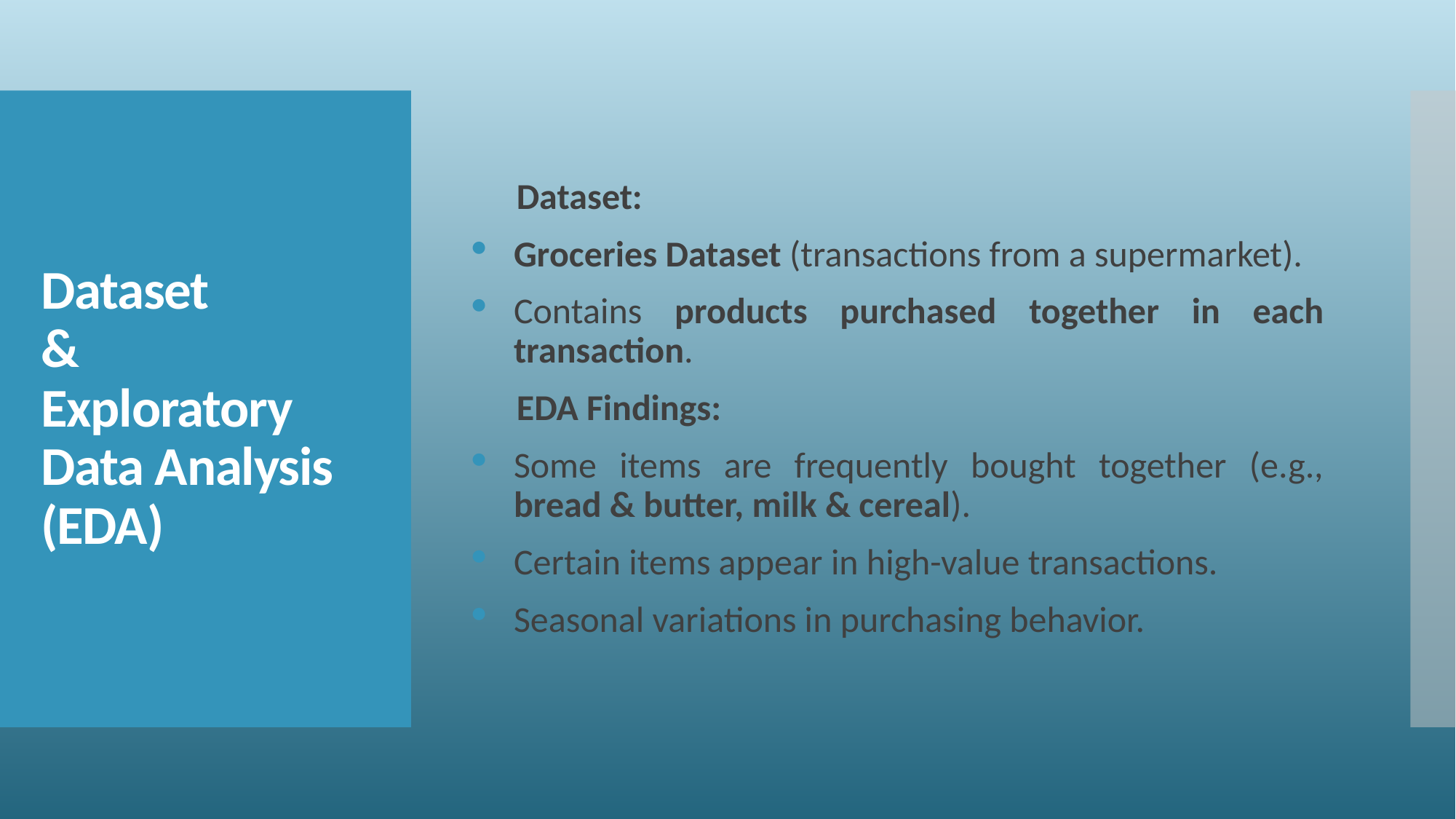

Dataset:
Groceries Dataset (transactions from a supermarket).
Contains products purchased together in each transaction.
EDA Findings:
Some items are frequently bought together (e.g., bread & butter, milk & cereal).
Certain items appear in high-value transactions.
Seasonal variations in purchasing behavior.
# Dataset & Exploratory Data Analysis (EDA)